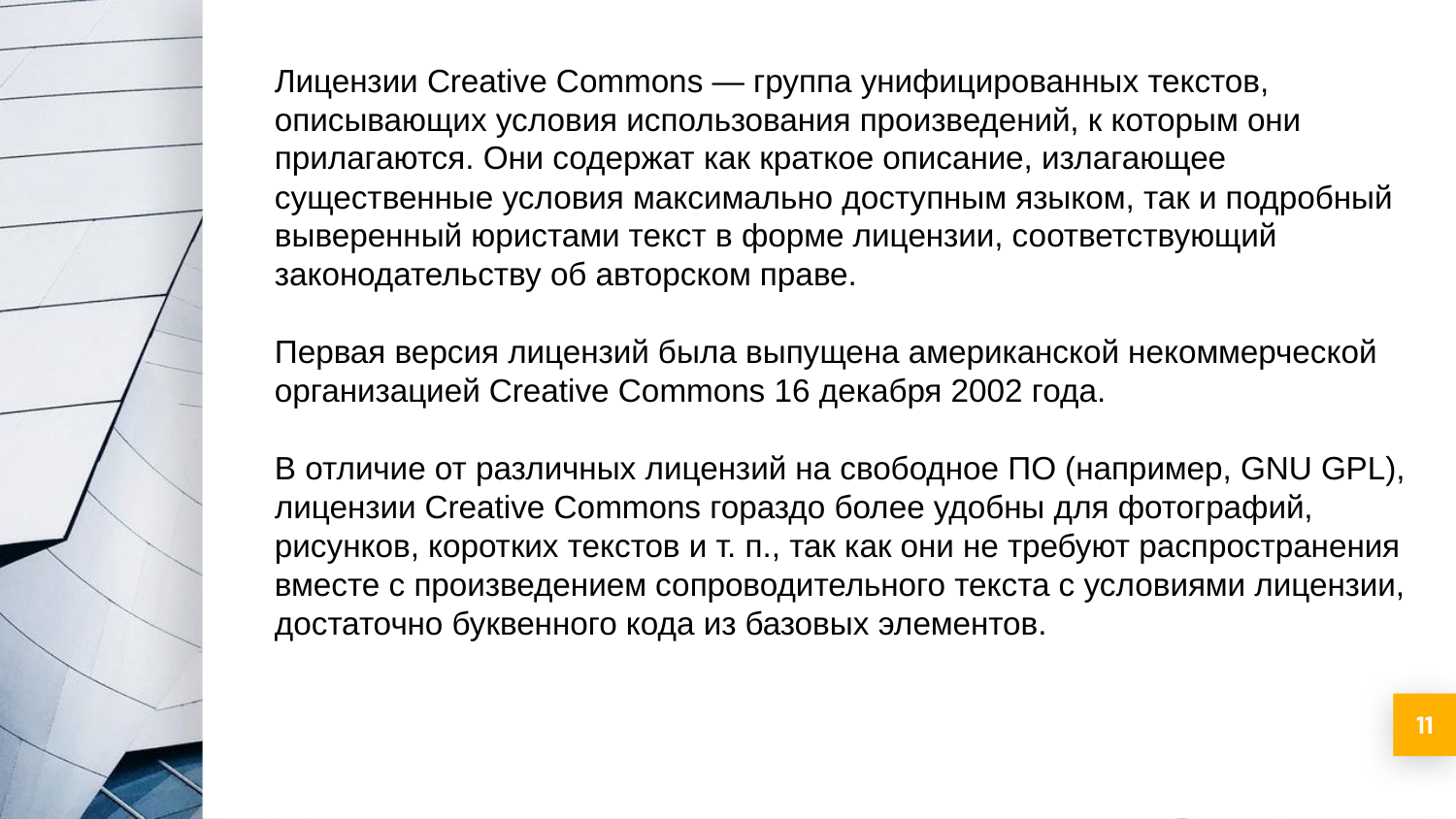

Лицензии Creative Commons — группа унифицированных текстов, описывающих условия использования произведений, к которым они прилагаются. Они содержат как краткое описание, излагающее существенные условия максимально доступным языком, так и подробный выверенный юристами текст в форме лицензии, соответствующий законодательству об авторском праве.

Первая версия лицензий была выпущена американской некоммерческой организацией Creative Commons 16 декабря 2002 года.
В отличие от различных лицензий на свободное ПО (например, GNU GPL), лицензии Creative Commons гораздо более удобны для фотографий, рисунков, коротких текстов и т. п., так как они не требуют распространения вместе с произведением сопроводительного текста с условиями лицензии, достаточно буквенного кода из базовых элементов.
11